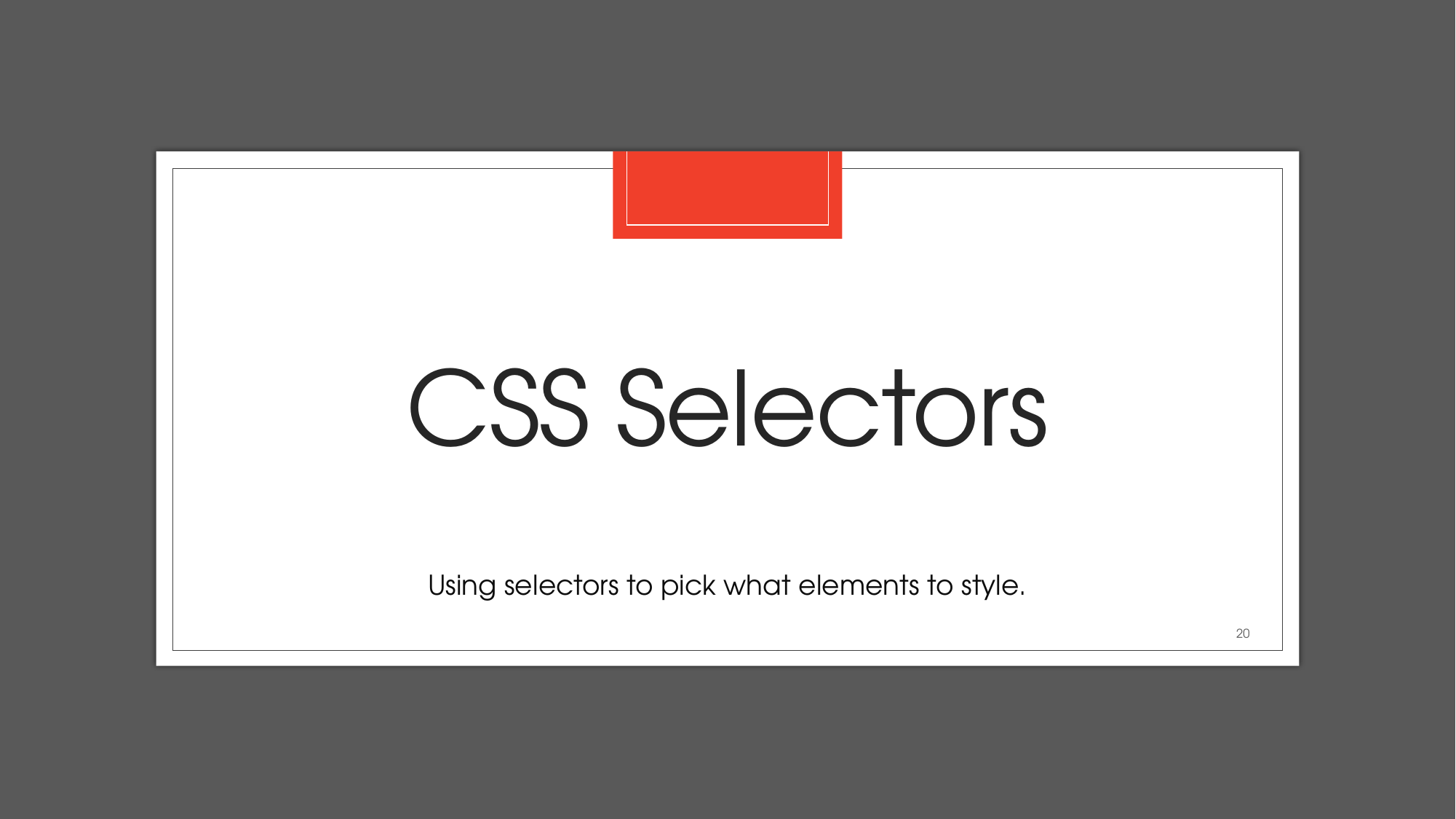

# CSS Selectors
Using selectors to pick what elements to style.
20